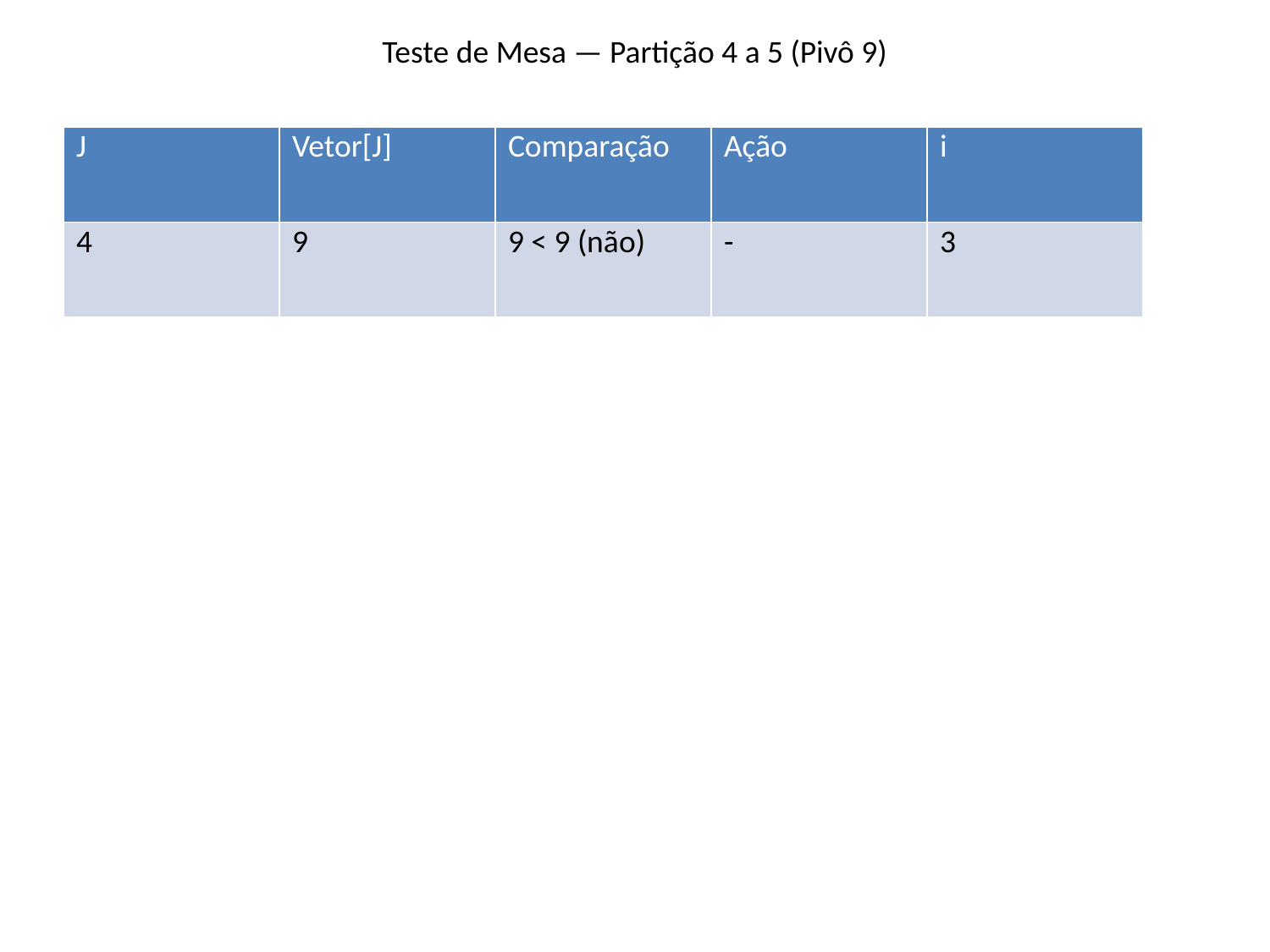

Teste de Mesa — Partição 4 a 5 (Pivô 9)
| J | Vetor[J] | Comparação | Ação | i |
| --- | --- | --- | --- | --- |
| 4 | 9 | 9 < 9 (não) | - | 3 |